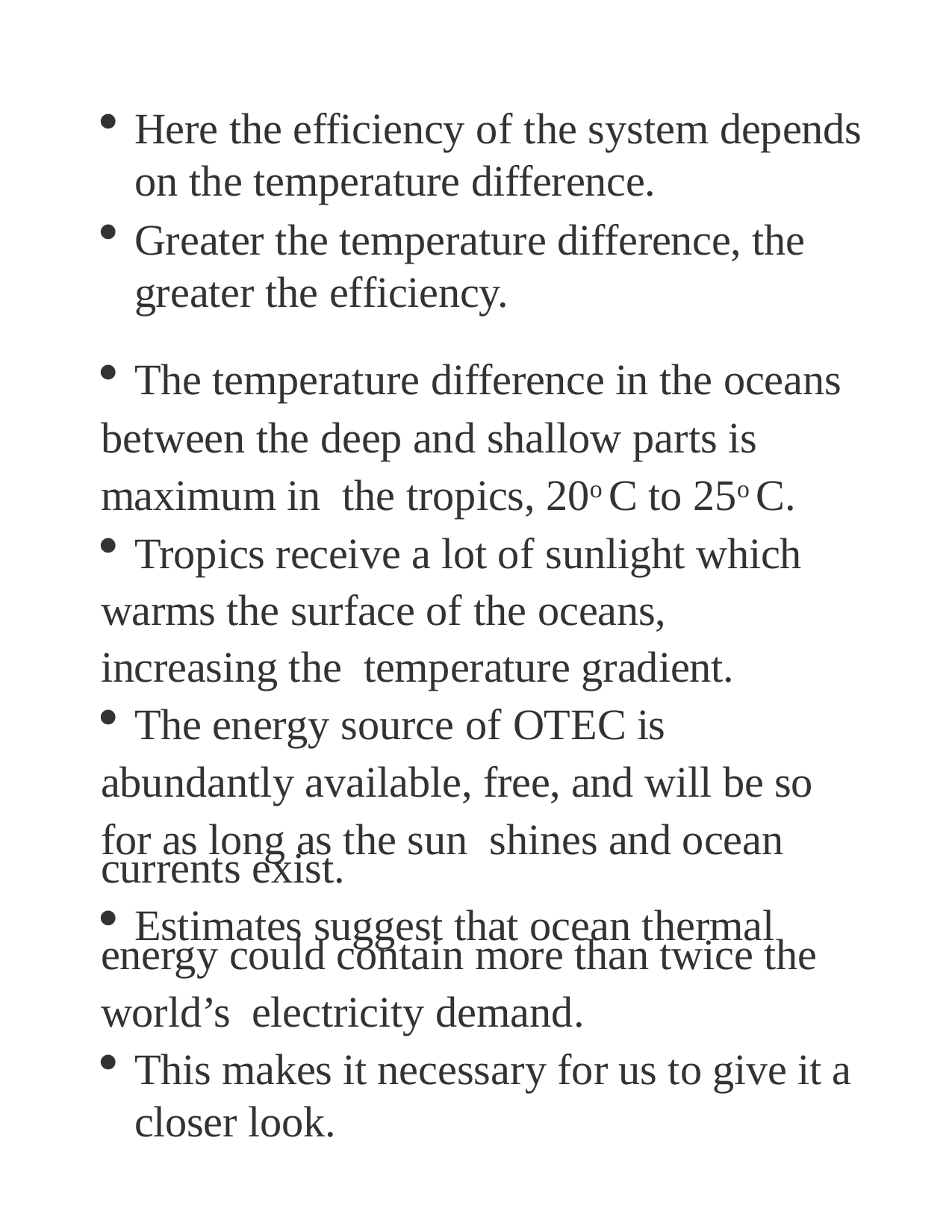

Here the efficiency of the system depends on the temperature difference.
Greater the temperature difference, the greater the efficiency.

The temperature difference in the oceans

between the deep and shallow parts is

maximum in  the tropics, 20o C to 25o C.

Tropics receive a lot of sunlight which

warms the surface of the oceans,

increasing the  temperature gradient.

The energy source of OTEC is

abundantly available, free, and will be so

for as long as the sun  shines and ocean
currents exist.

Estimates suggest that ocean thermal
energy could contain more than twice the

world’s  electricity demand.
This makes it necessary for us to give it a closer look.